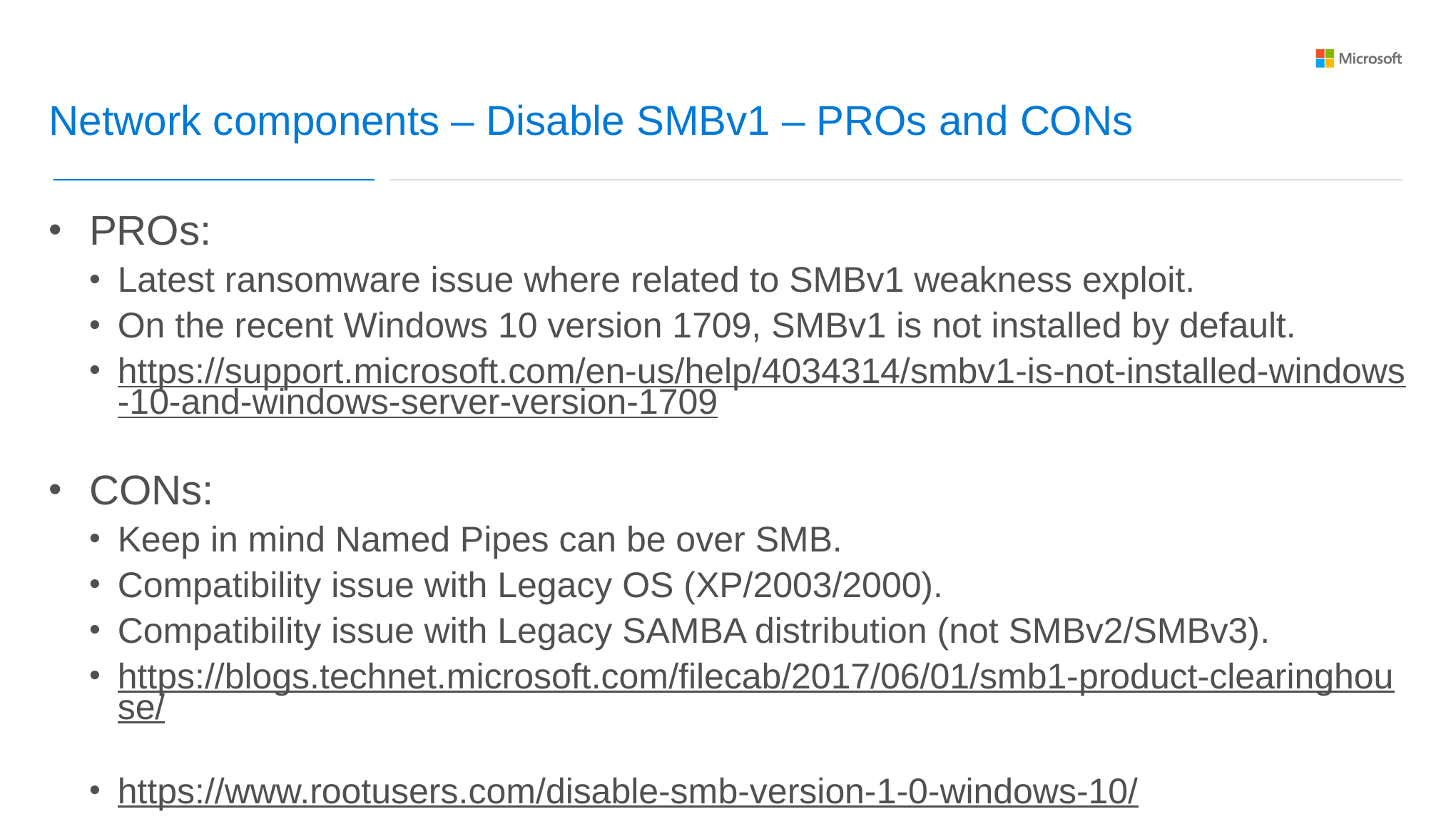

Network components – Disable SMBv1 – PROs and CONs
PROs:
Latest ransomware issue where related to SMBv1 weakness exploit.
On the recent Windows 10 version 1709, SMBv1 is not installed by default.
https://support.microsoft.com/en-us/help/4034314/smbv1-is-not-installed-windows-10-and-windows-server-version-1709
CONs:
Keep in mind Named Pipes can be over SMB.
Compatibility issue with Legacy OS (XP/2003/2000).
Compatibility issue with Legacy SAMBA distribution (not SMBv2/SMBv3).
https://blogs.technet.microsoft.com/filecab/2017/06/01/smb1-product-clearinghouse/
https://www.rootusers.com/disable-smb-version-1-0-windows-10/